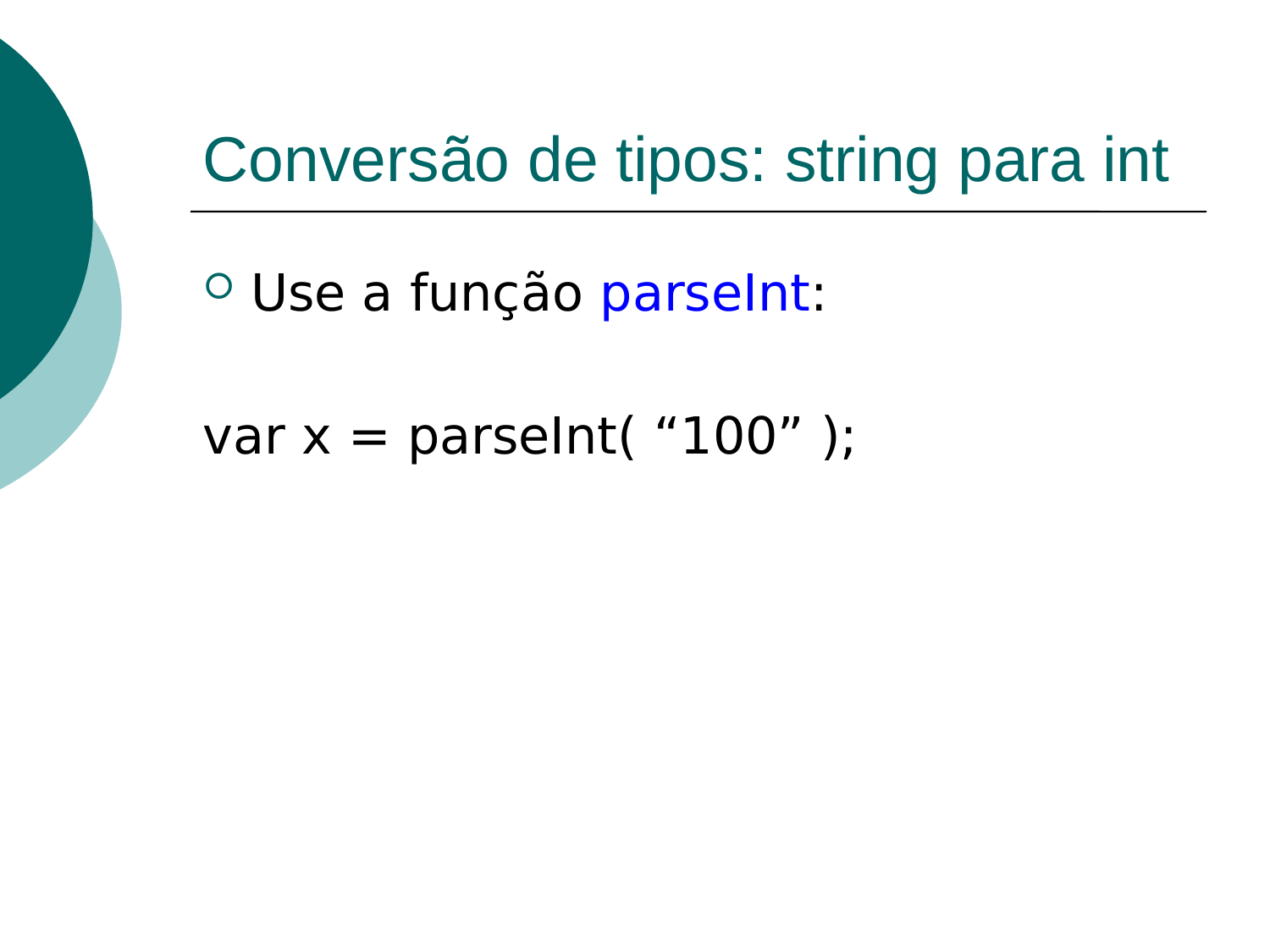

# Conversão de tipos: string para int
Use a função parseInt:

var x = parseInt( “100” );